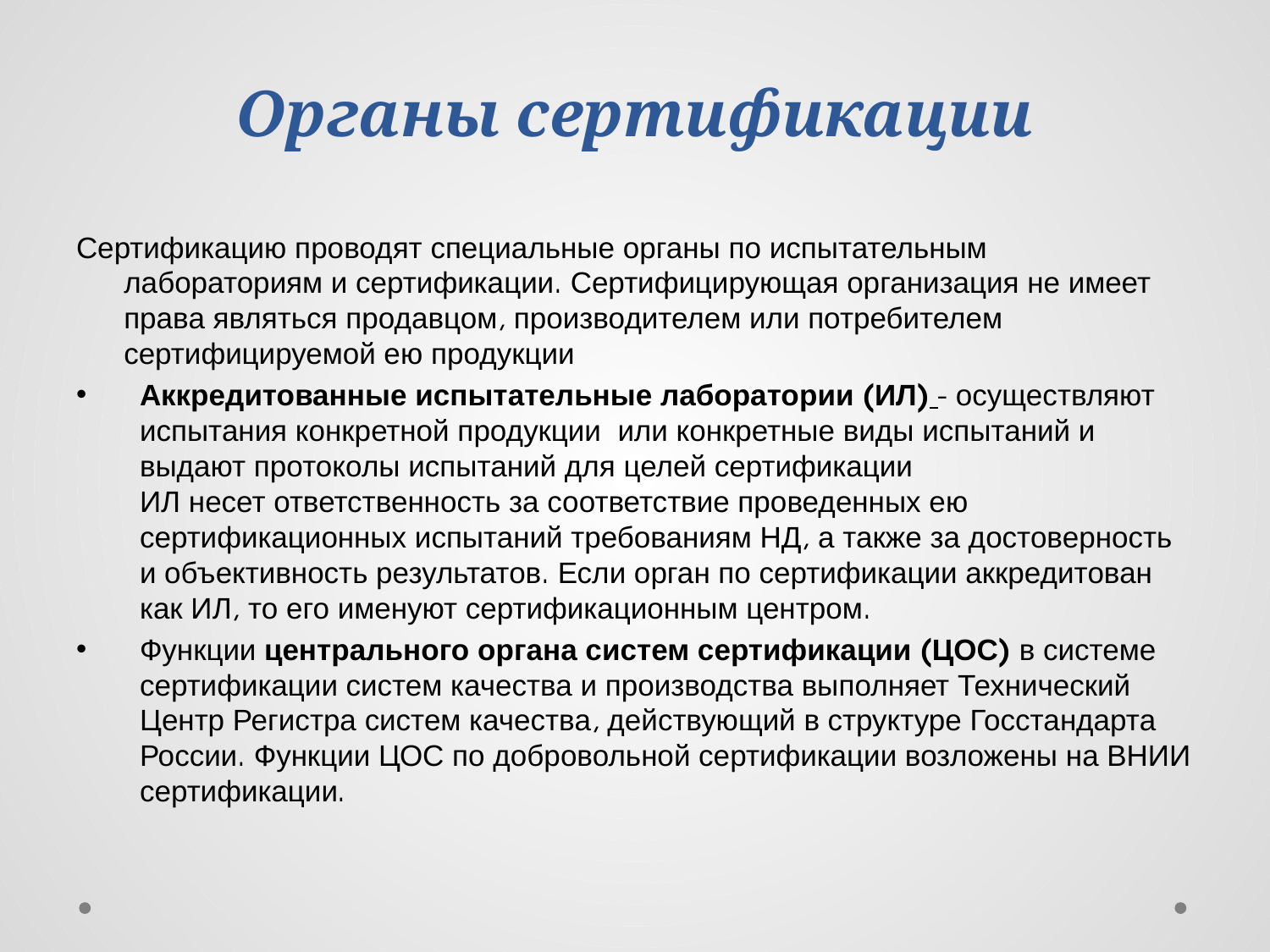

# Органы сертификации
Сертификацию проводят специальные органы по испытательным лабораториям и сертификации. Сертифицирующая организация не имеет права являться продавцом, производителем или потребителем сертифицируемой ею продукции
Аккредитованные испытательные лаборатории (ИЛ) - осуществляют испытания конкретной продукции  или конкретные виды испытаний и выдают протоколы испытаний для целей сертификации 
ИЛ несет ответственность за соответствие проведенных ею сертификационных испытаний требованиям НД, а также за достоверность и объективность результатов. Если орган по сертификации аккредитован как ИЛ, то его именуют сертификационным центром.
Функции центрального органа систем сертификации (ЦОС) в системе сертификации систем качества и производства выполняет Технический Центр Регистра систем качества, действующий в структуре Госстандарта России. Функции ЦОС по добровольной сертификации возложены на ВНИИ сертификации.